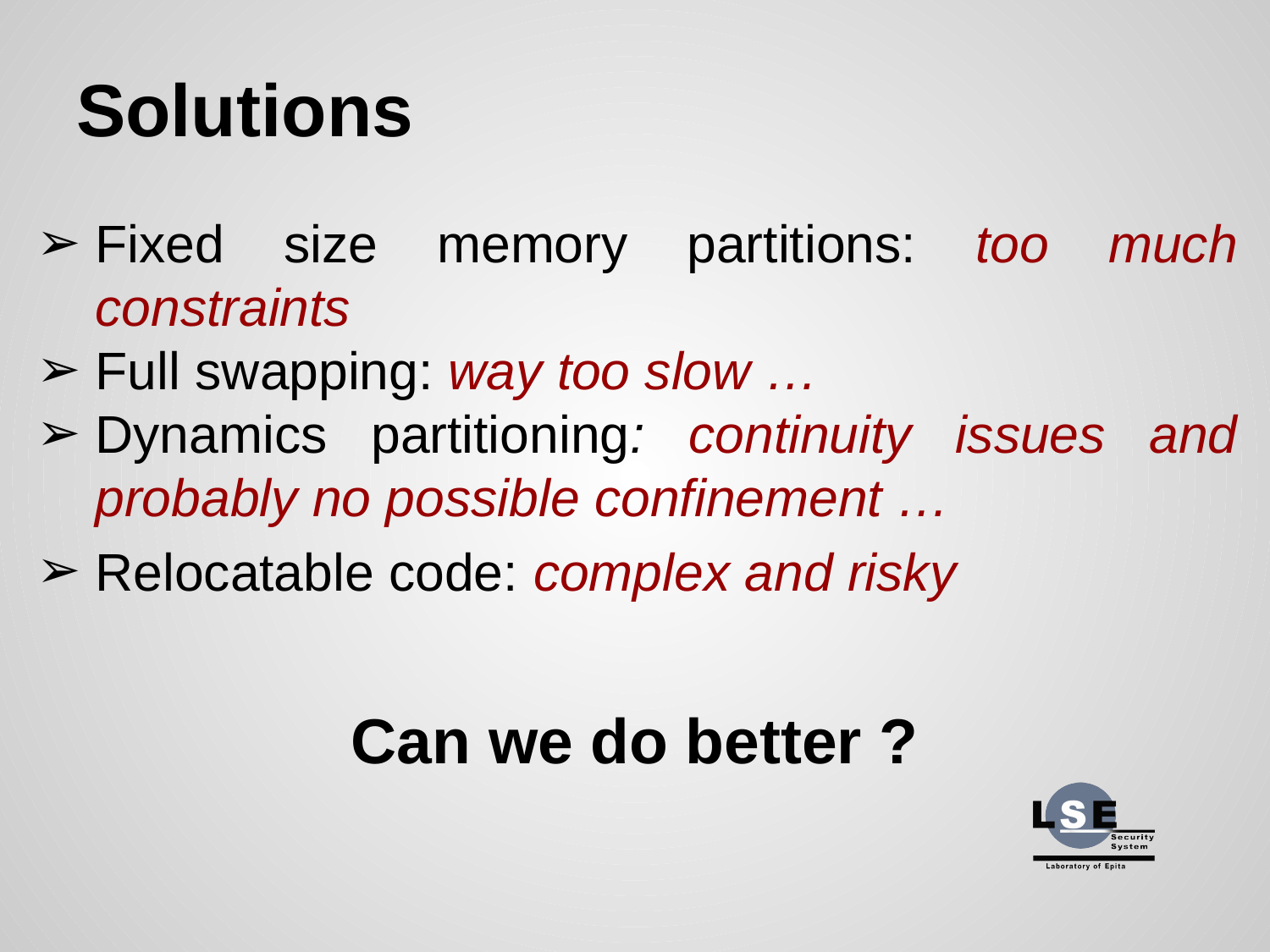

# Solutions
Fixed size memory partitions: too much constraints
Full swapping: way too slow …
Dynamics partitioning: continuity issues and probably no possible confinement …
Relocatable code: complex and risky

Can we do better ?